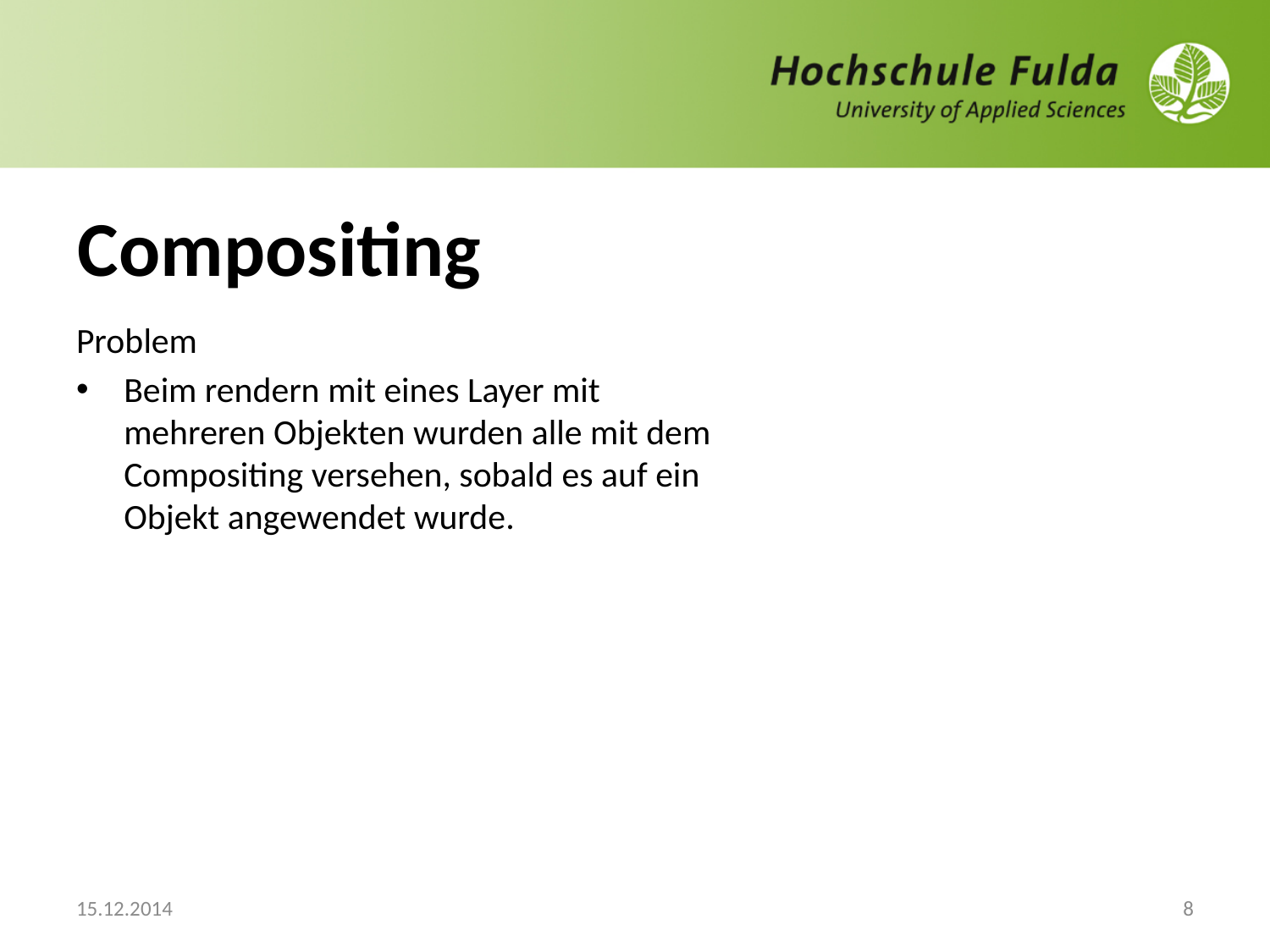

# Compositing
Problem
Beim rendern mit eines Layer mit mehreren Objekten wurden alle mit dem Compositing versehen, sobald es auf ein Objekt angewendet wurde.
15.12.2014
8